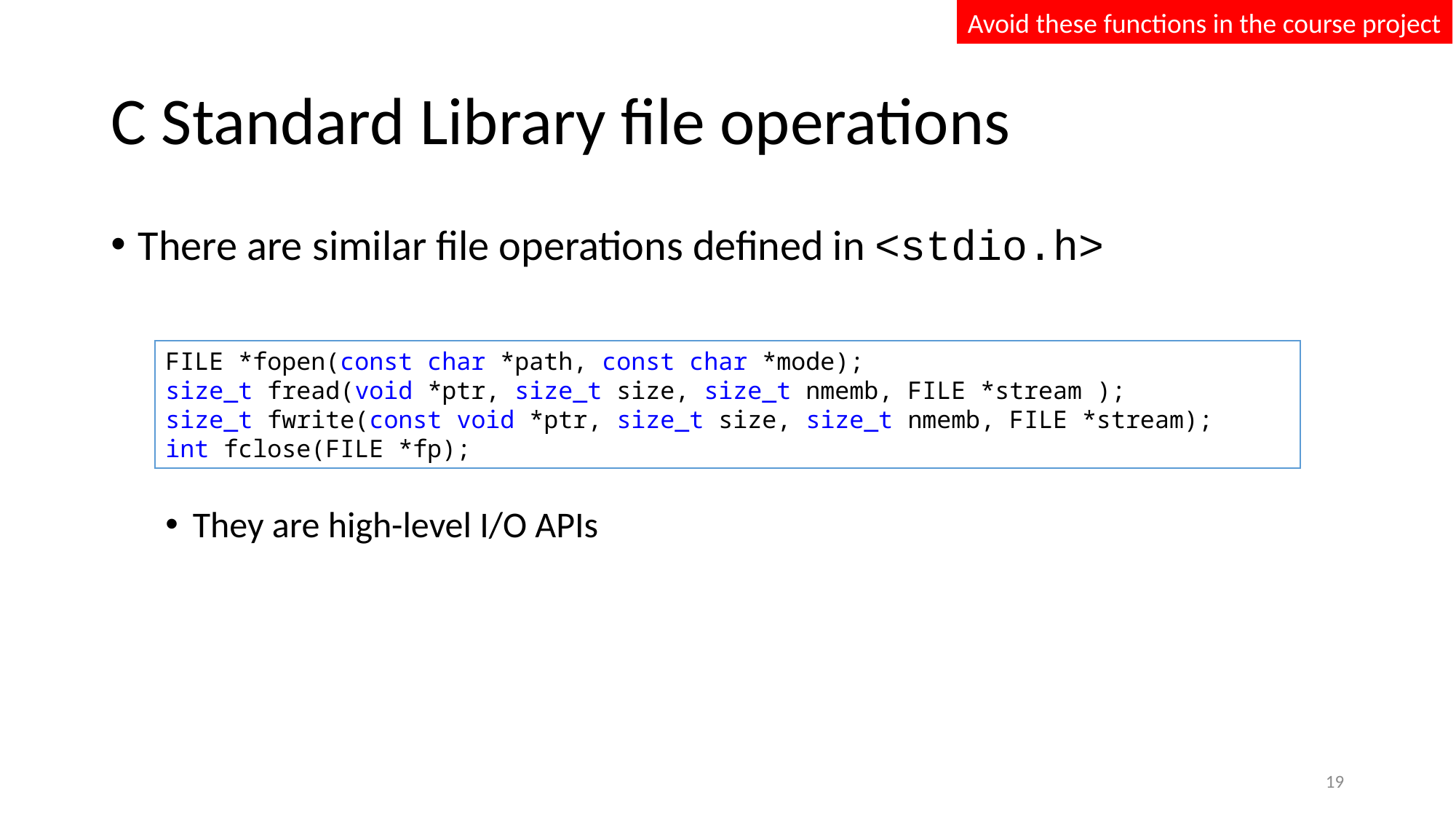

Avoid these functions in the course project
# C Standard Library file operations
There are similar file operations defined in <stdio.h>

They are high-level I/O APIs
FILE *fopen(const char *path, const char *mode);
size_t fread(void *ptr, size_t size, size_t nmemb, FILE *stream );
size_t fwrite(const void *ptr, size_t size, size_t nmemb, FILE *stream);
int fclose(FILE *fp);
19